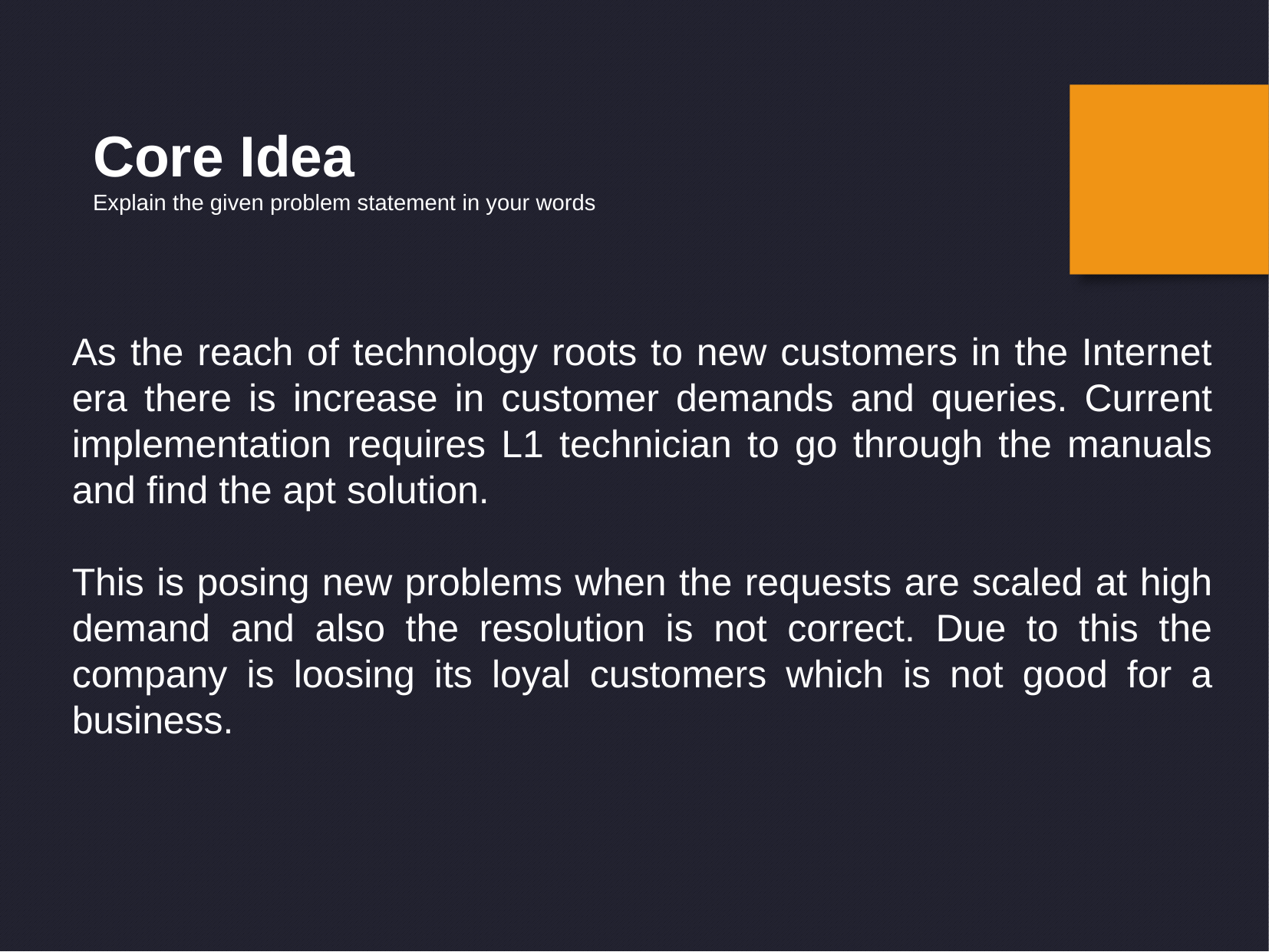

Core Idea
Explain the given problem statement in your words

As the reach of technology roots to new customers in the Internet era there is increase in customer demands and queries. Current implementation requires L1 technician to go through the manuals and find the apt solution.

This is posing new problems when the requests are scaled at high demand and also the resolution is not correct. Due to this the company is loosing its loyal customers which is not good for a business.